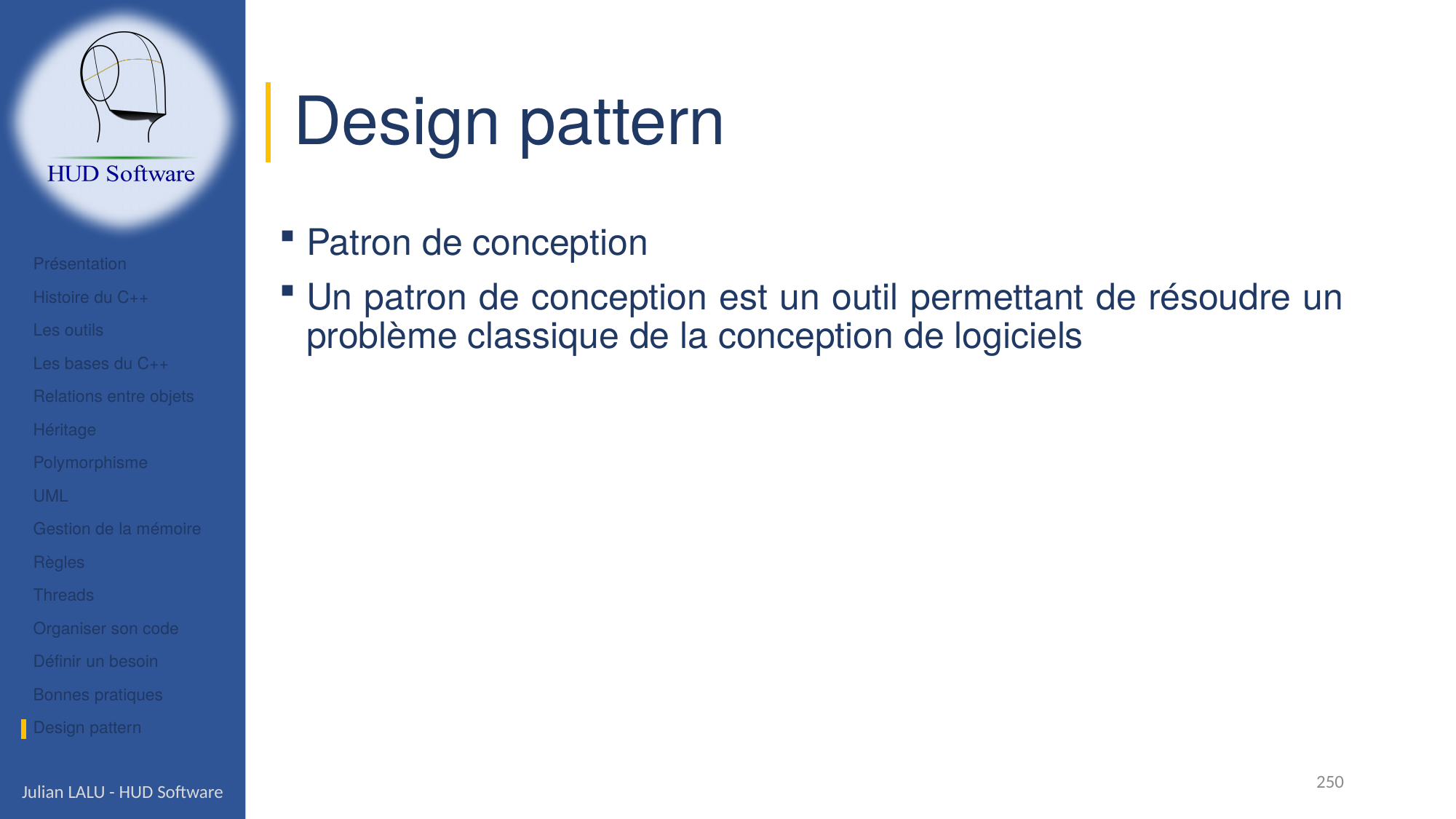

# Design pattern
Patron de conception
Un patron de conception est un outil permettant de résoudre un problème classique de la conception de logiciels

Présentation
Histoire du C++
Les outils
Les bases du C++
Relations entre objets
Héritage
Polymorphisme
UML
Gestion de la mémoire
Règles
Threads
Organiser son code
Définir un besoin
Bonnes pratiques
Design pattern
250